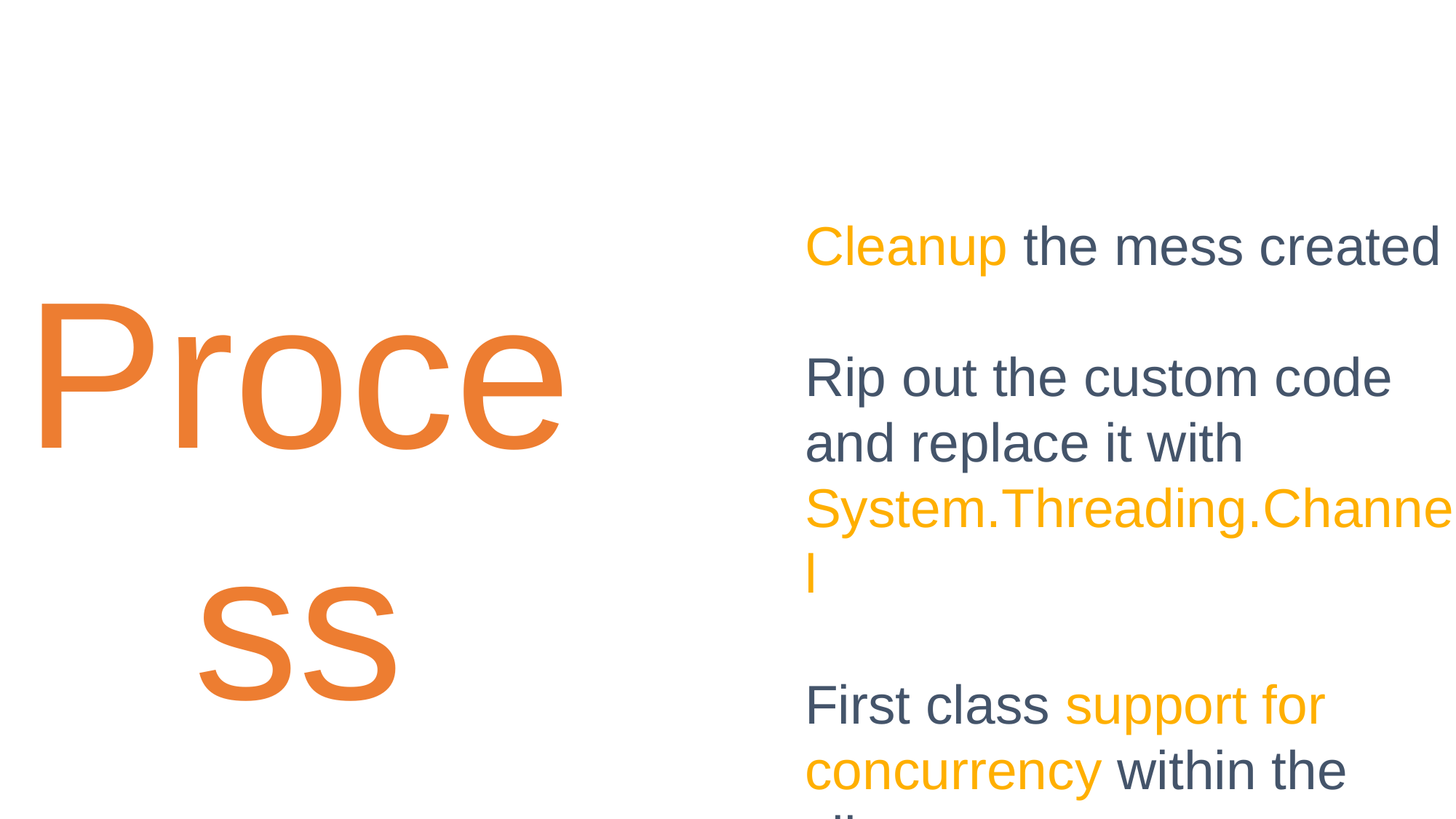

Cleanup the mess created

Rip out the custom code and replace it with System.Threading.Channel
First class support for concurrency within the client
Process